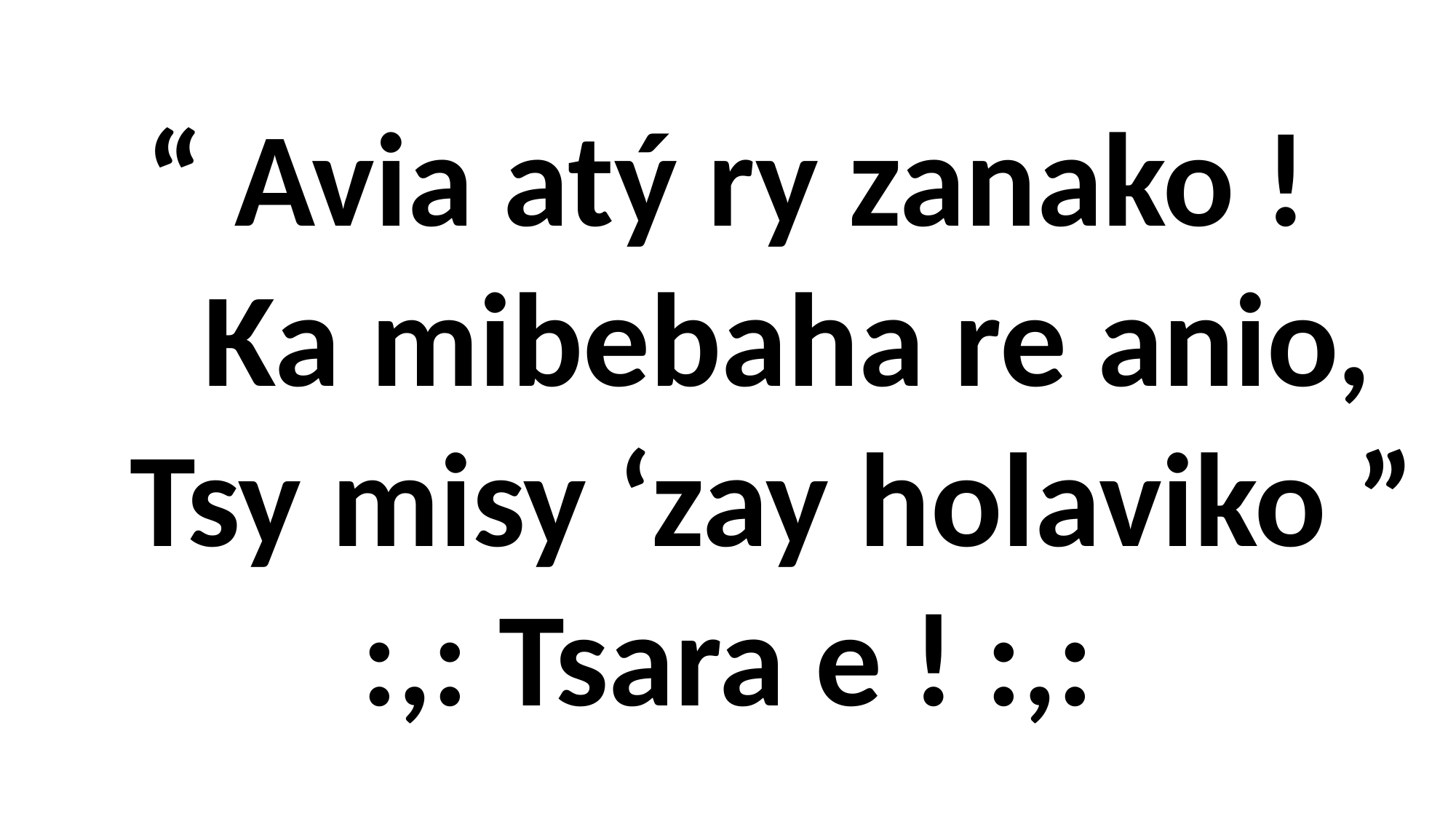

“ Avia atý ry zanako !
    Ka mibebaha re anio,
   Tsy misy ‘zay holaviko ”
:,: Tsara e ! :,: